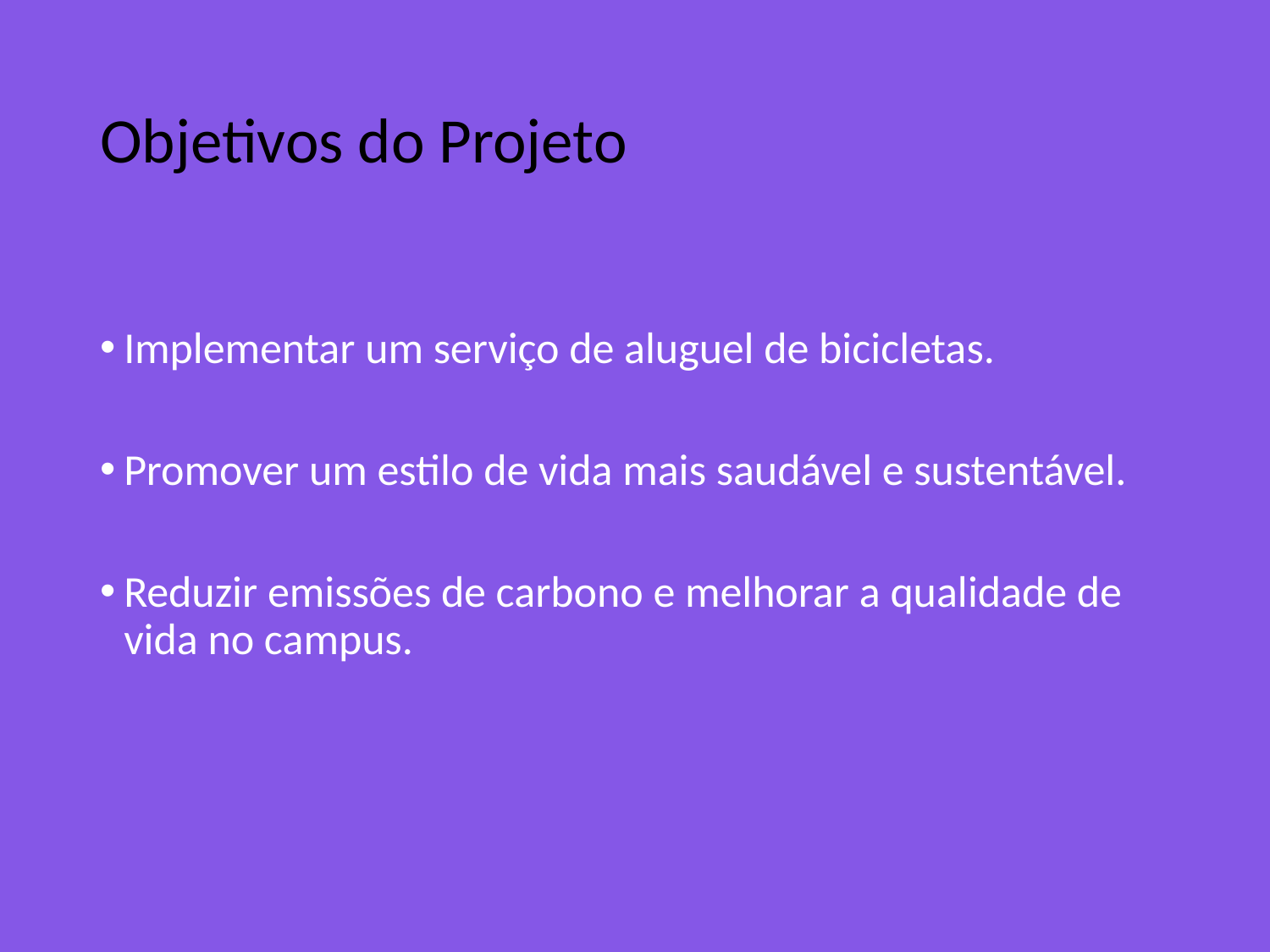

# Objetivos do Projeto

Implementar um serviço de aluguel de bicicletas.

Promover um estilo de vida mais saudável e sustentável.

Reduzir emissões de carbono e melhorar a qualidade de vida no campus.